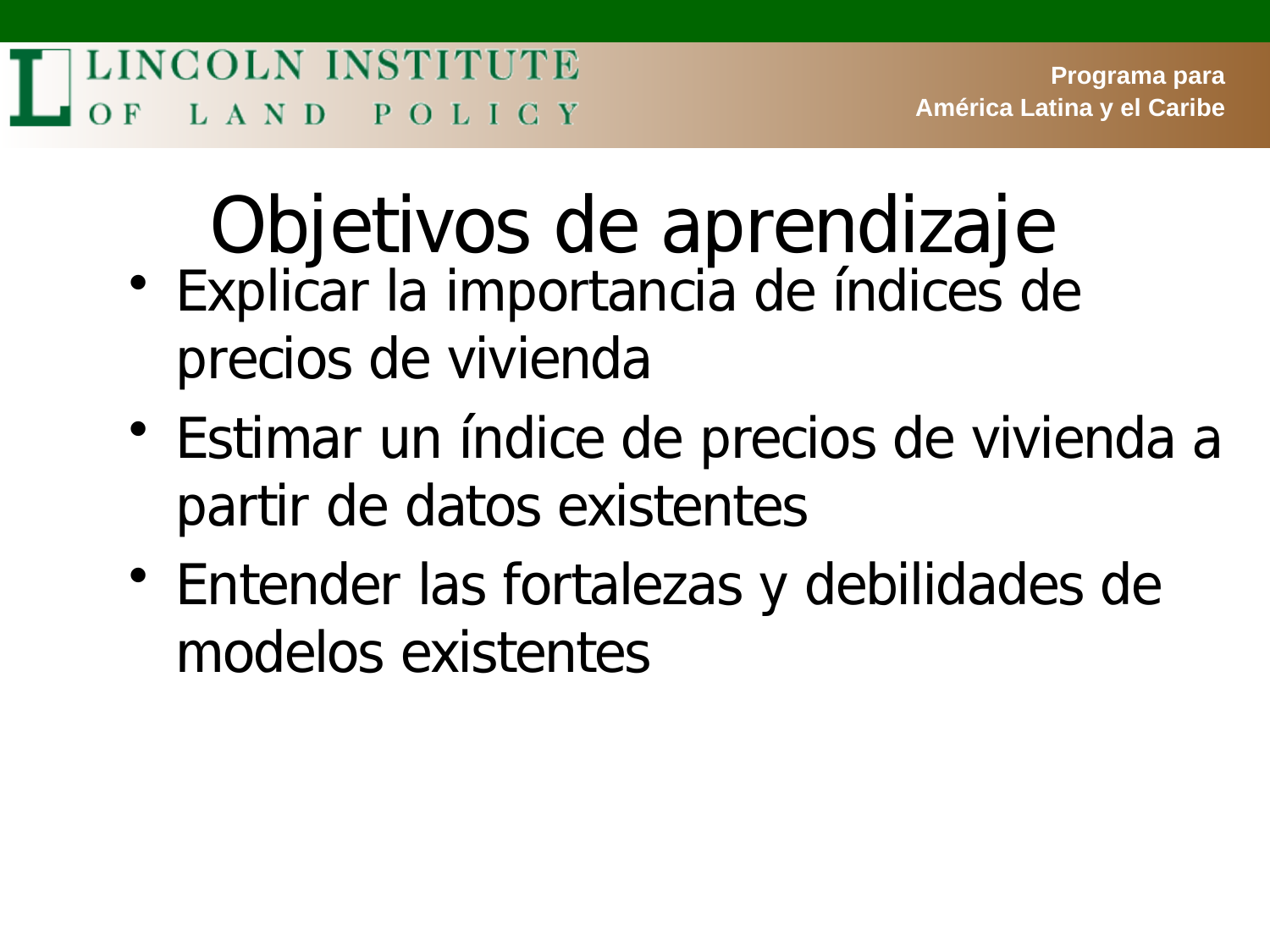

# Objetivos de aprendizaje
Explicar la importancia de índices de precios de vivienda
Estimar un índice de precios de vivienda a partir de datos existentes
Entender las fortalezas y debilidades de modelos existentes